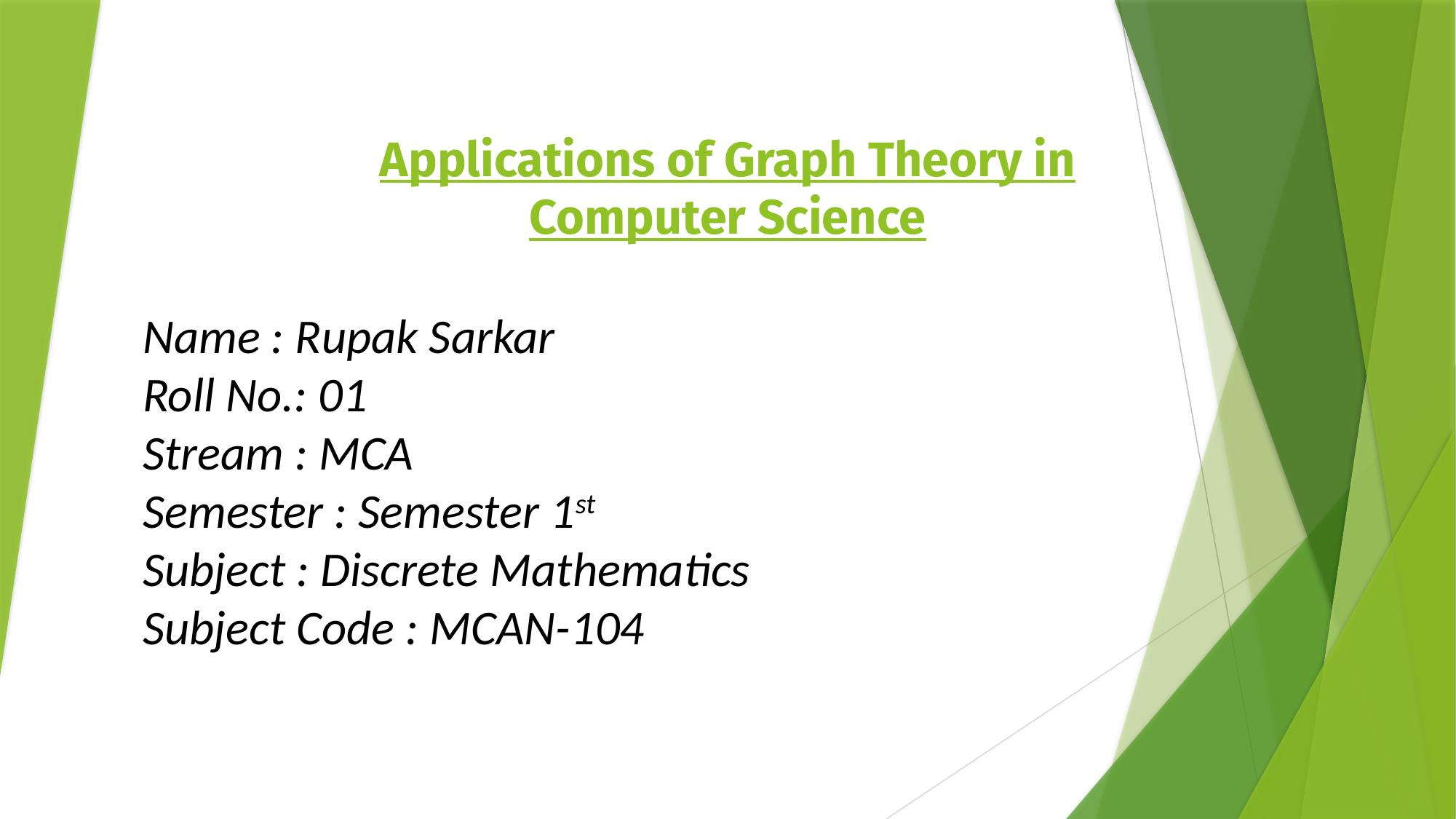

Applications of Graph Theory in Computer Science
Name : Rupak Sarkar
Roll No.: 01
Stream : MCA
Semester : Semester 1st
Subject : Discrete Mathematics
Subject Code : MCAN-104